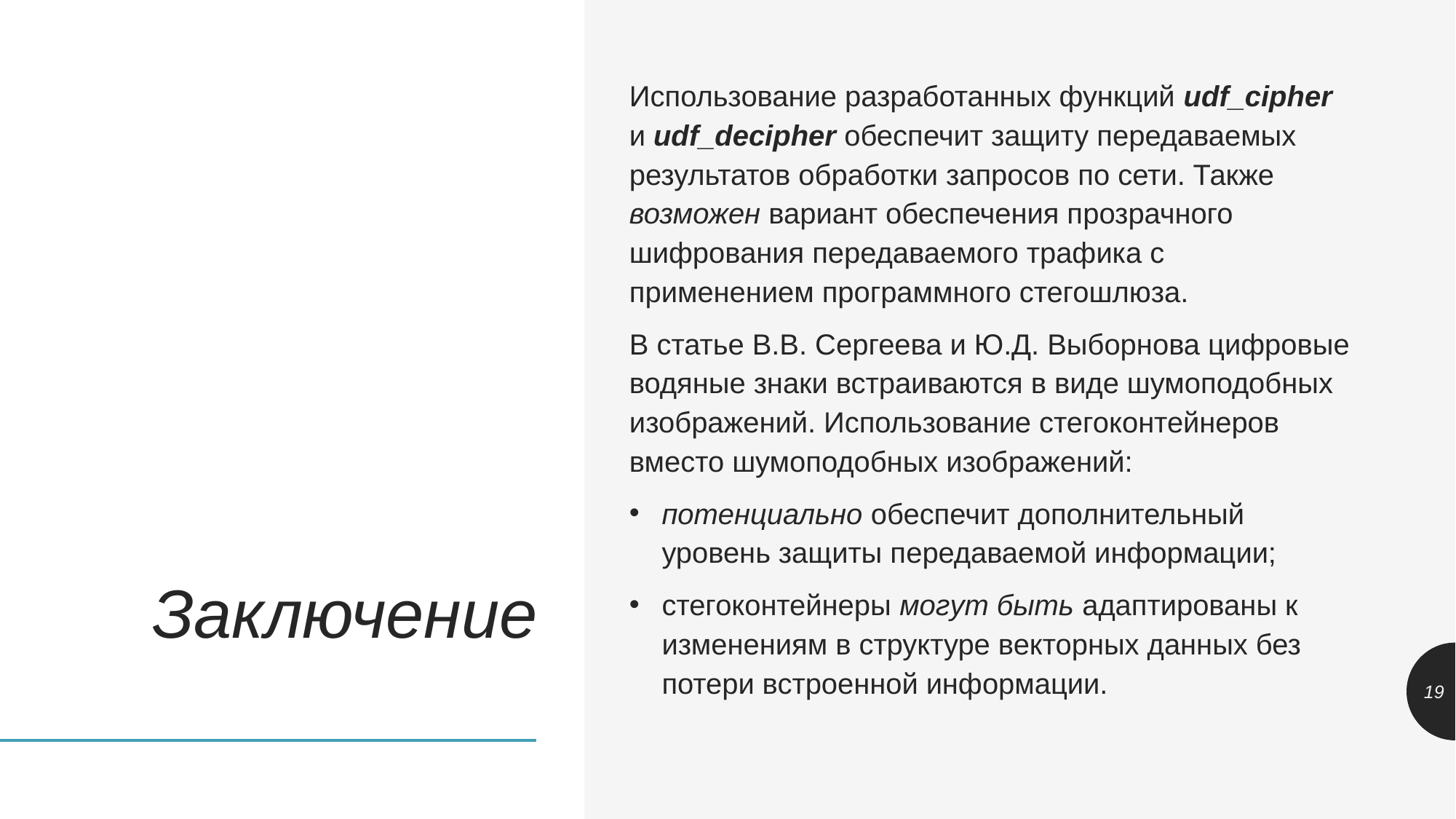

# Заключение
Использование разработанных функций udf_cipher и udf_decipher обеспечит защиту передаваемых результатов обработки запросов по сети. Также возможен вариант обеспечения прозрачного шифрования передаваемого трафика с применением программного стегошлюза.
В статье В.В. Сергеева и Ю.Д. Выборнова цифровые водяные знаки встраиваются в виде шумоподобных изображений. Использование стегоконтейнеров вместо шумоподобных изображений:
потенциально обеспечит дополнительный уровень защиты передаваемой информации;
стегоконтейнеры могут быть адаптированы к изменениям в структуре векторных данных без потери встроенной информации.

19